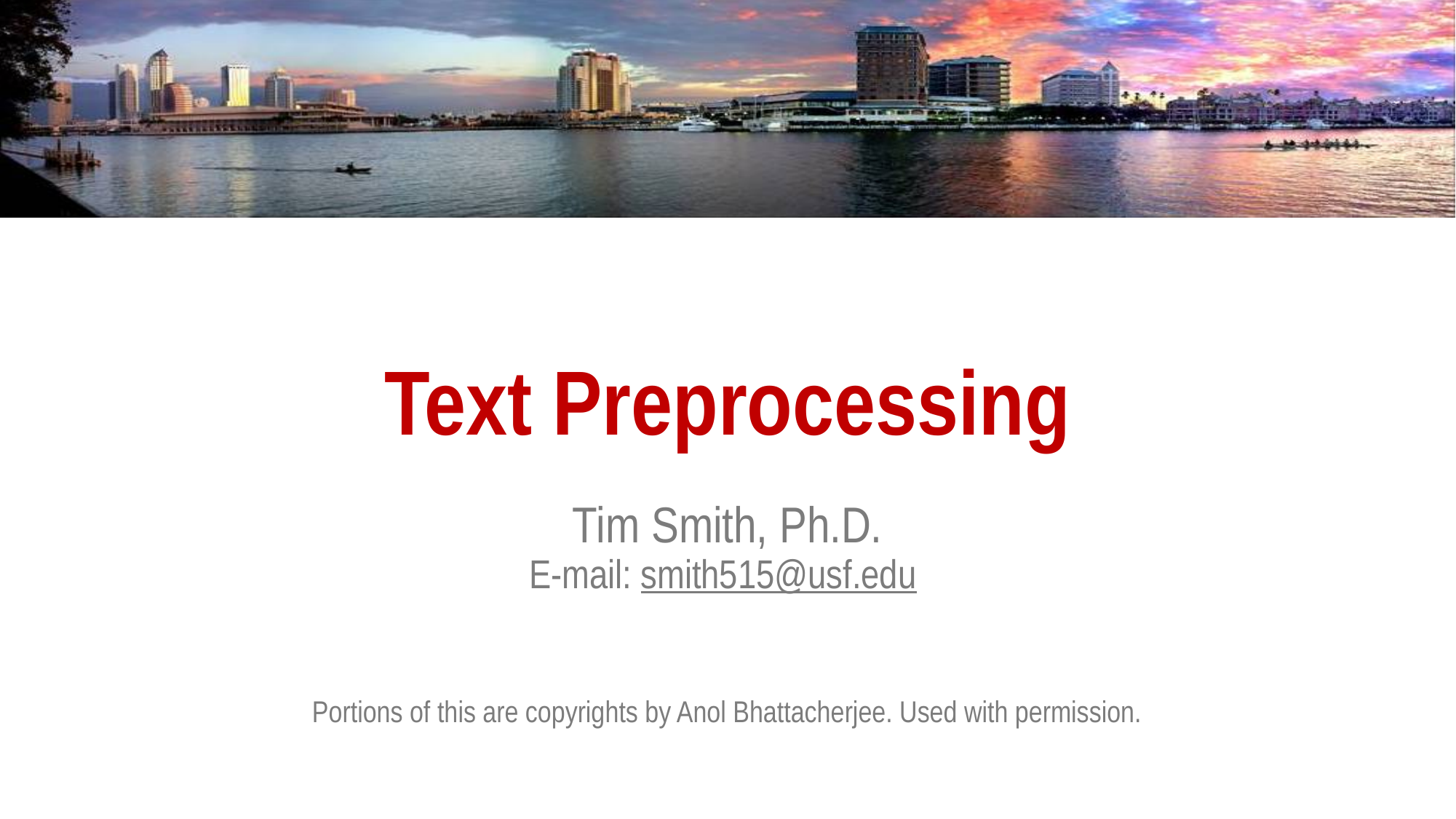

# Text Preprocessing
Tim Smith, Ph.D.
E-mail: smith515@usf.edu

Portions of this are copyrights by Anol Bhattacherjee. Used with permission.